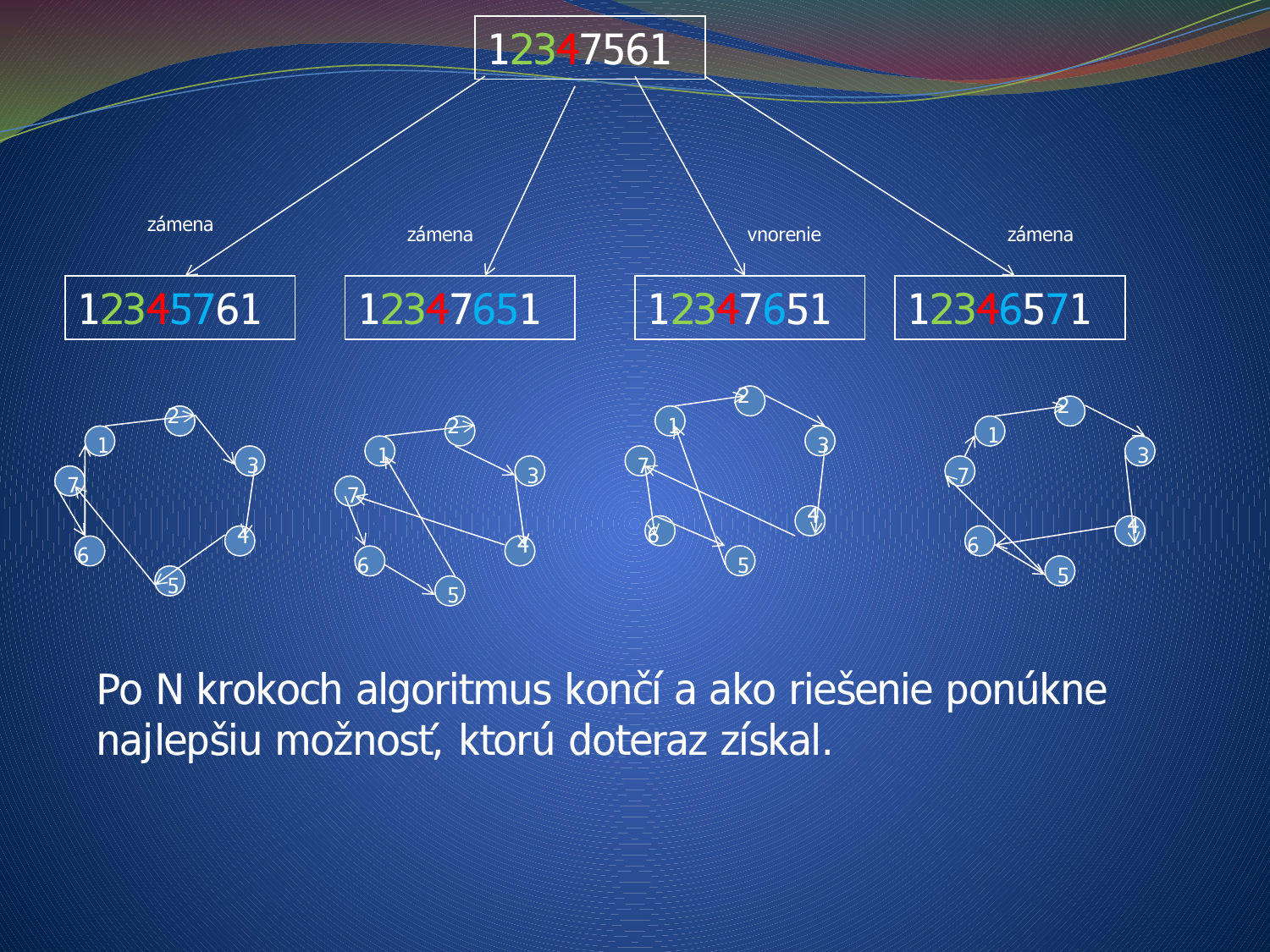

12347561
zámena
zámena
vnorenie
zámena
12345761
12347651
12347651
12346571
2

1

3

7
4

6

5
2

1

3

7
4

6

5
2

1

3

7
4

6

5
2

1

3

7
4

6

5
Po N krokoch algoritmus končí a ako riešenie ponúkne najlepšiu možnosť, ktorú doteraz získal.